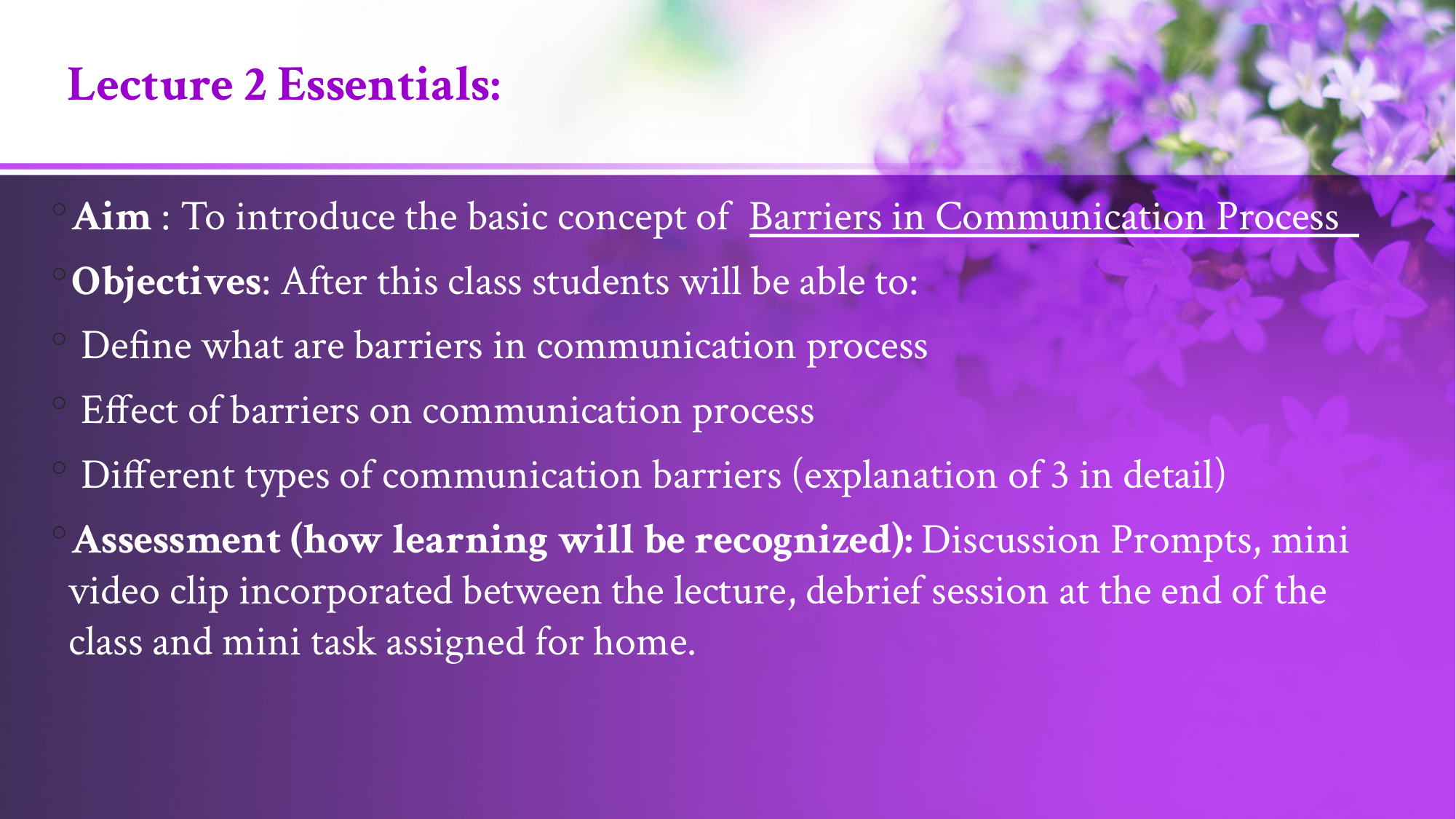

# Lecture 2 Essentials:
Aim : To introduce the basic concept of  Barriers in Communication Process
Objectives: After this class students will be able to:
 Define what are barriers in communication process
 Effect of barriers on communication process
 Different types of communication barriers (explanation of 3 in detail)
Assessment (how learning will be recognized): Discussion Prompts, mini video clip incorporated between the lecture, debrief session at the end of the class and mini task assigned for home.